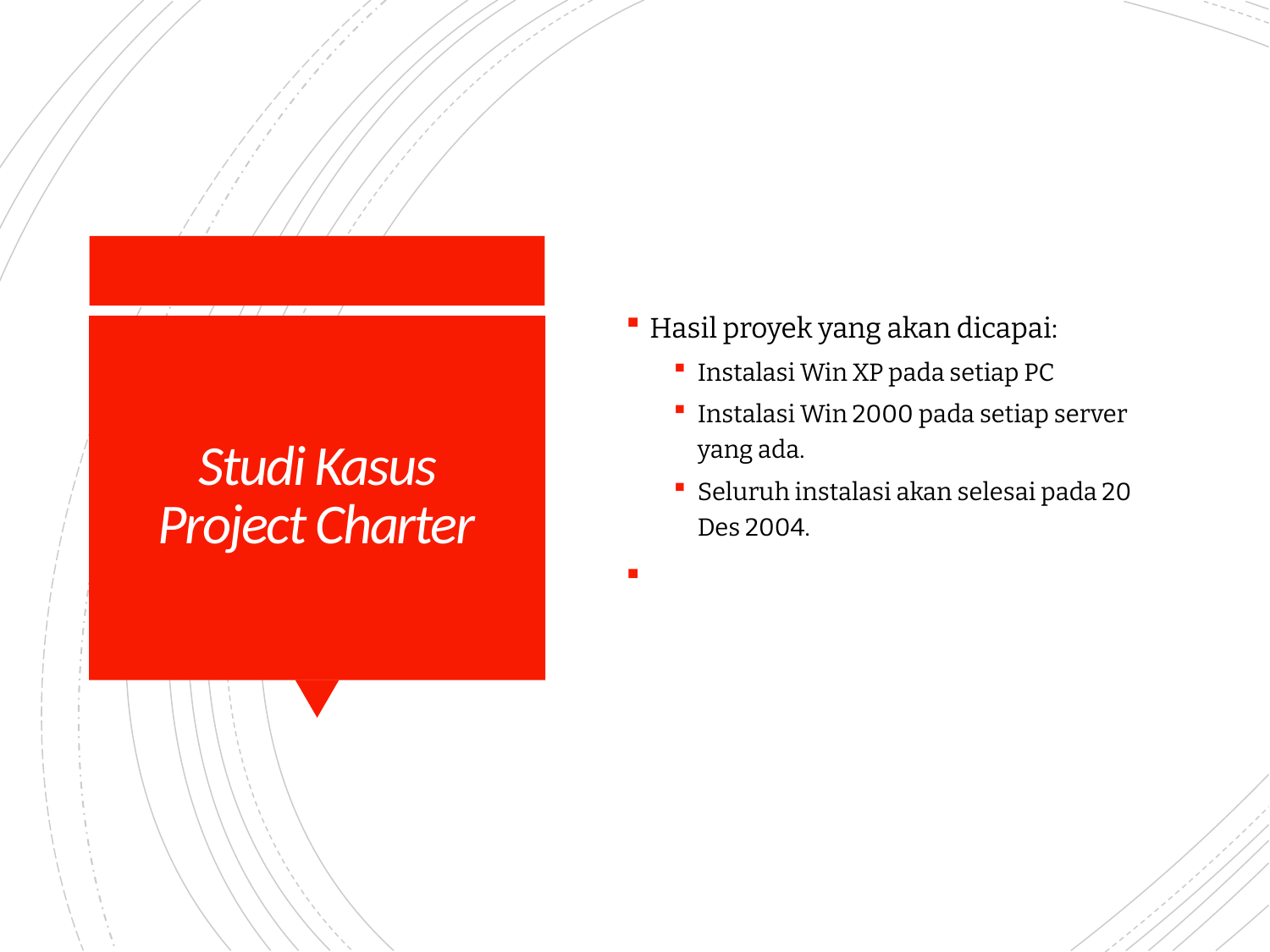

Hasil proyek yang akan dicapai:
Instalasi Win XP pada setiap PC
Instalasi Win 2000 pada setiap server yang ada.
Seluruh instalasi akan selesai pada 20 Des 2004.

# Studi Kasus Project Charter